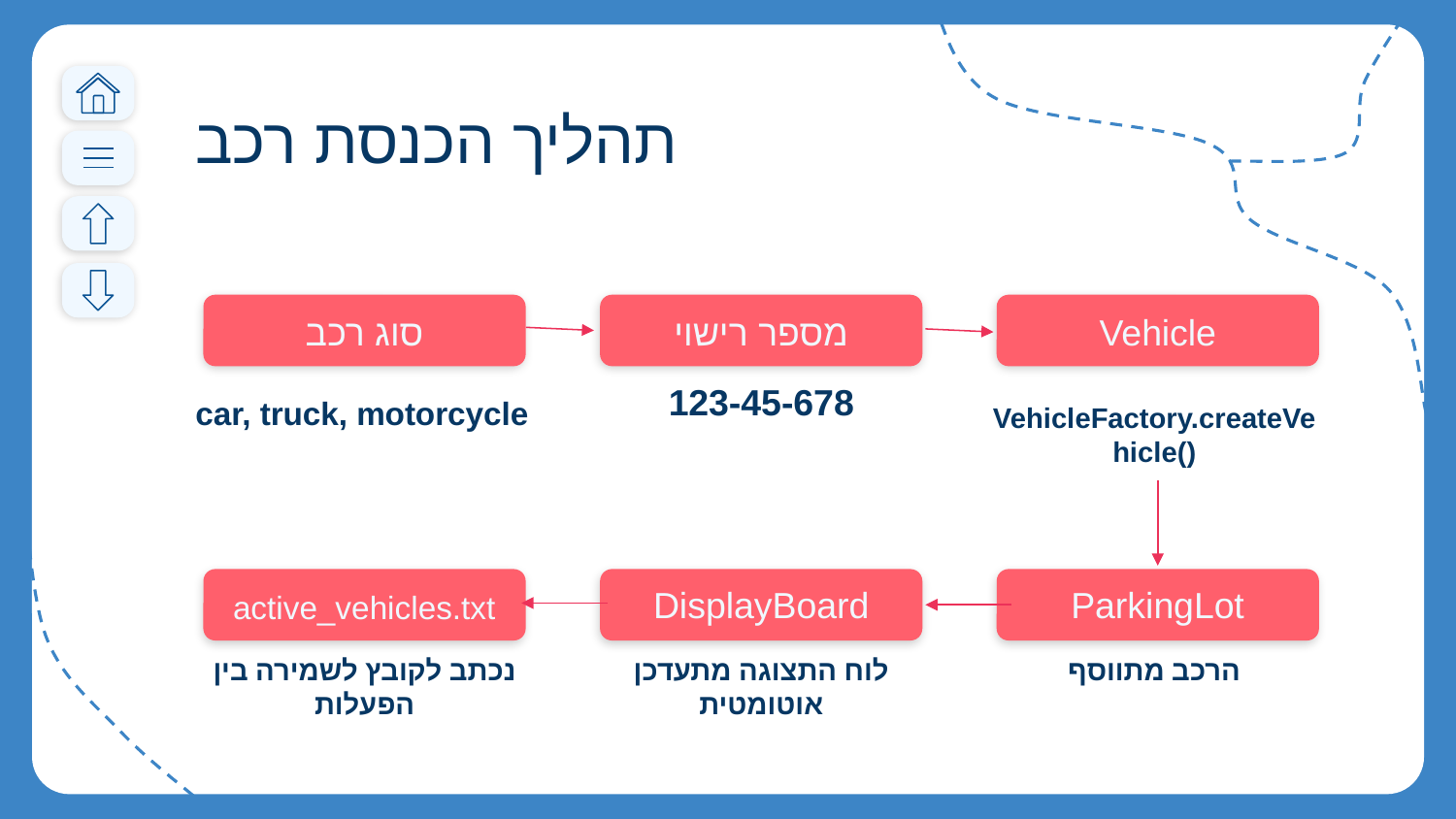

# תהליך הכנסת רכב

סוג רכב
מספר רישוי
Vehicle
123-45-678
car, truck, motorcycle
VehicleFactory.createVe
hicle()

active_vehicles.txt

DisplayBoard

ParkingLot

נכתב לקובץ לשמירה בין הפעלות
לוח התצוגה מתעדכן אוטומטית
הרכב מתווסף